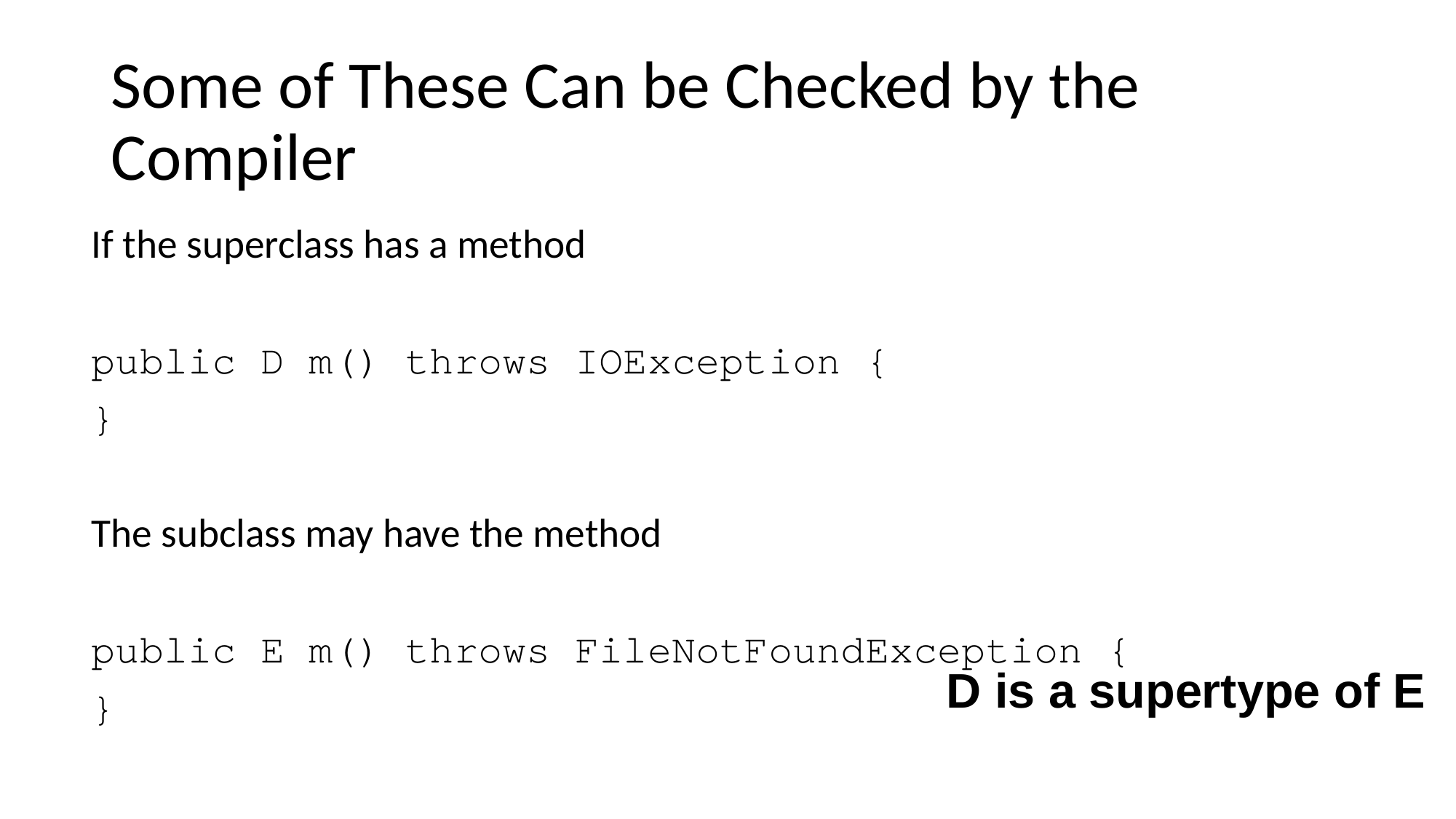

# Some of These Can be Checked by the Compiler
If the superclass has a method

public D m() throws IOException {
}

The subclass may have the method

public E m() throws FileNotFoundException {
}

D is a supertype of E